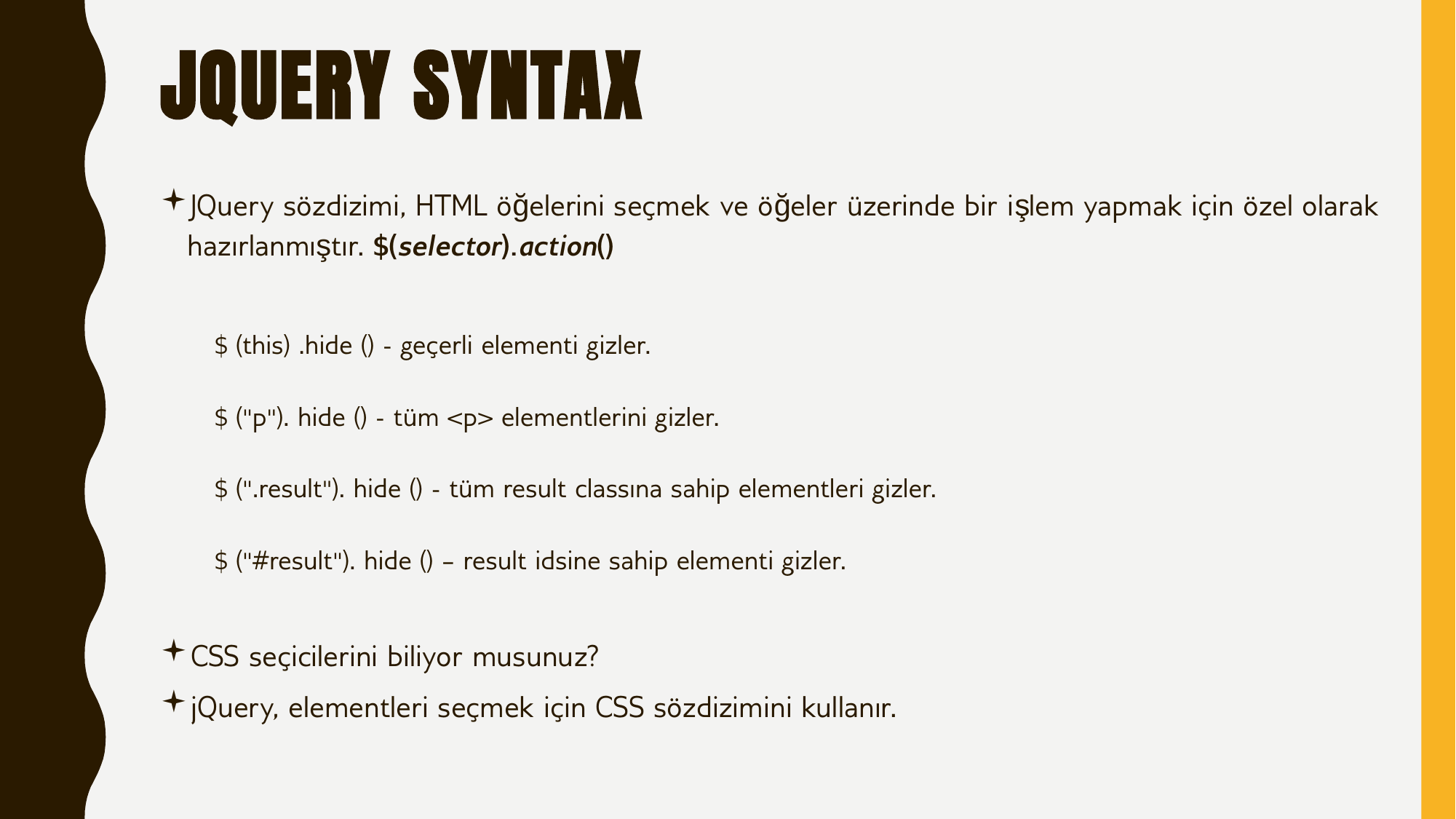

# jQuery Syntax
JQuery sözdizimi, HTML öğelerini seçmek ve öğeler üzerinde bir işlem yapmak için özel olarak hazırlanmıştır. $(selector).action()

$ (this) .hide () - geçerli elementi gizler.
$ ("p"). hide () - tüm <p> elementlerini gizler.
$ (".result"). hide () - tüm result classına sahip elementleri gizler.
$ ("#result"). hide () – result idsine sahip elementi gizler.

CSS seçicilerini biliyor musunuz?
jQuery, elementleri seçmek için CSS sözdizimini kullanır.